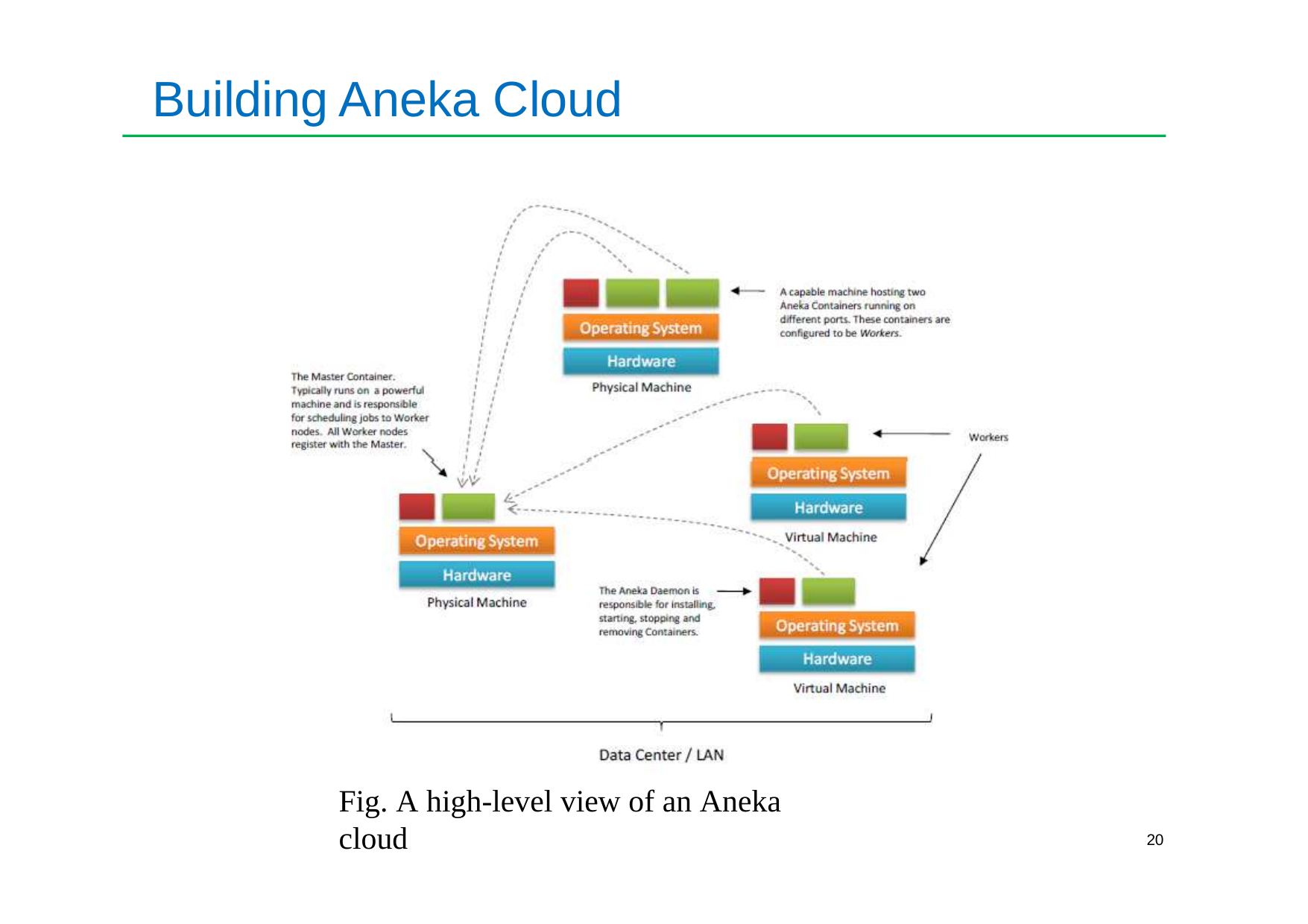

# Building Aneka Cloud

Fig. A high-level view of an Aneka cloud
20